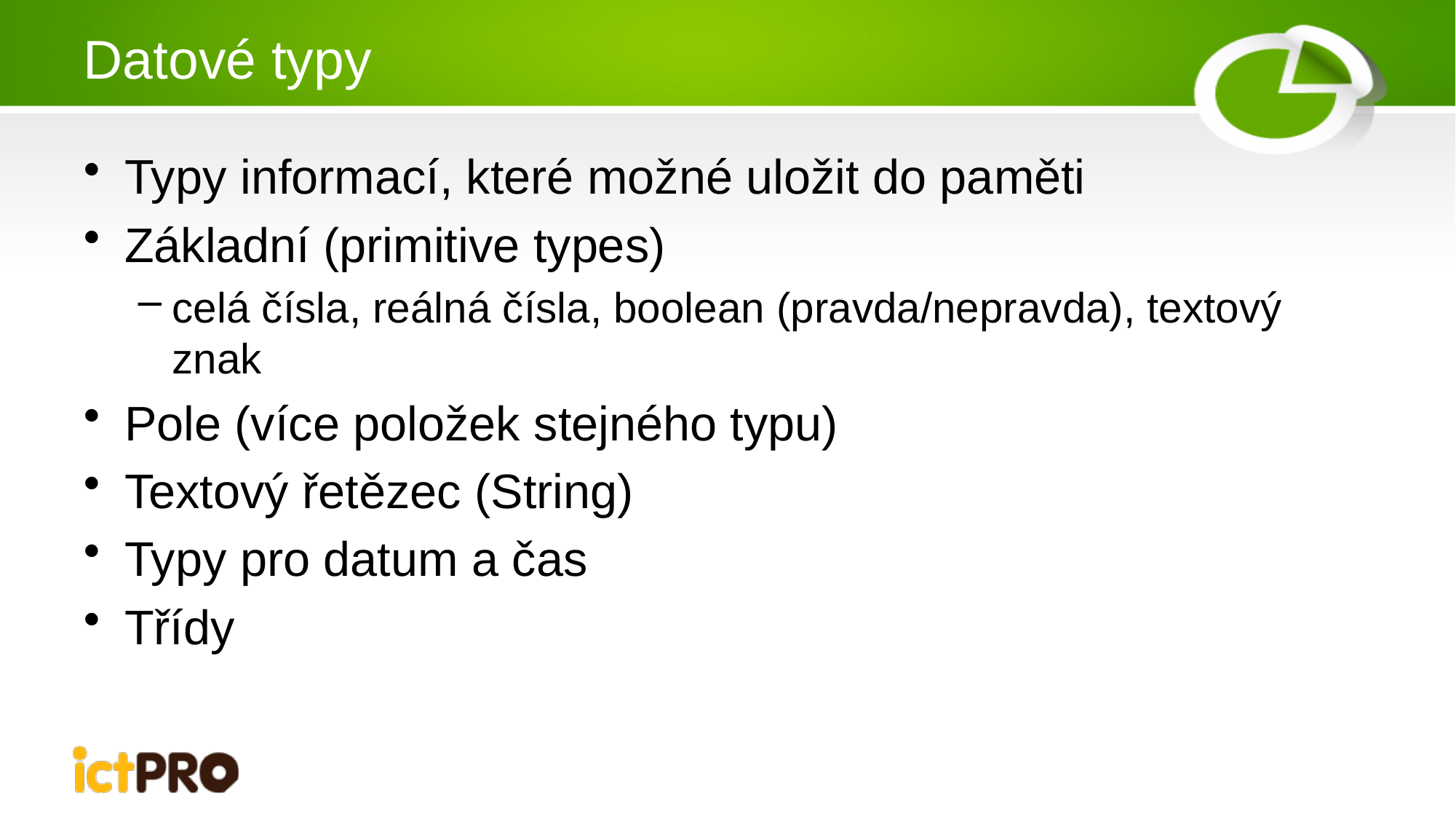

# Datové typy
Typy informací, které možné uložit do paměti
Základní (primitive types)
celá čísla, reálná čísla, boolean (pravda/nepravda), textový znak
Pole (více položek stejného typu)
Textový řetězec (String)
Typy pro datum a čas
Třídy